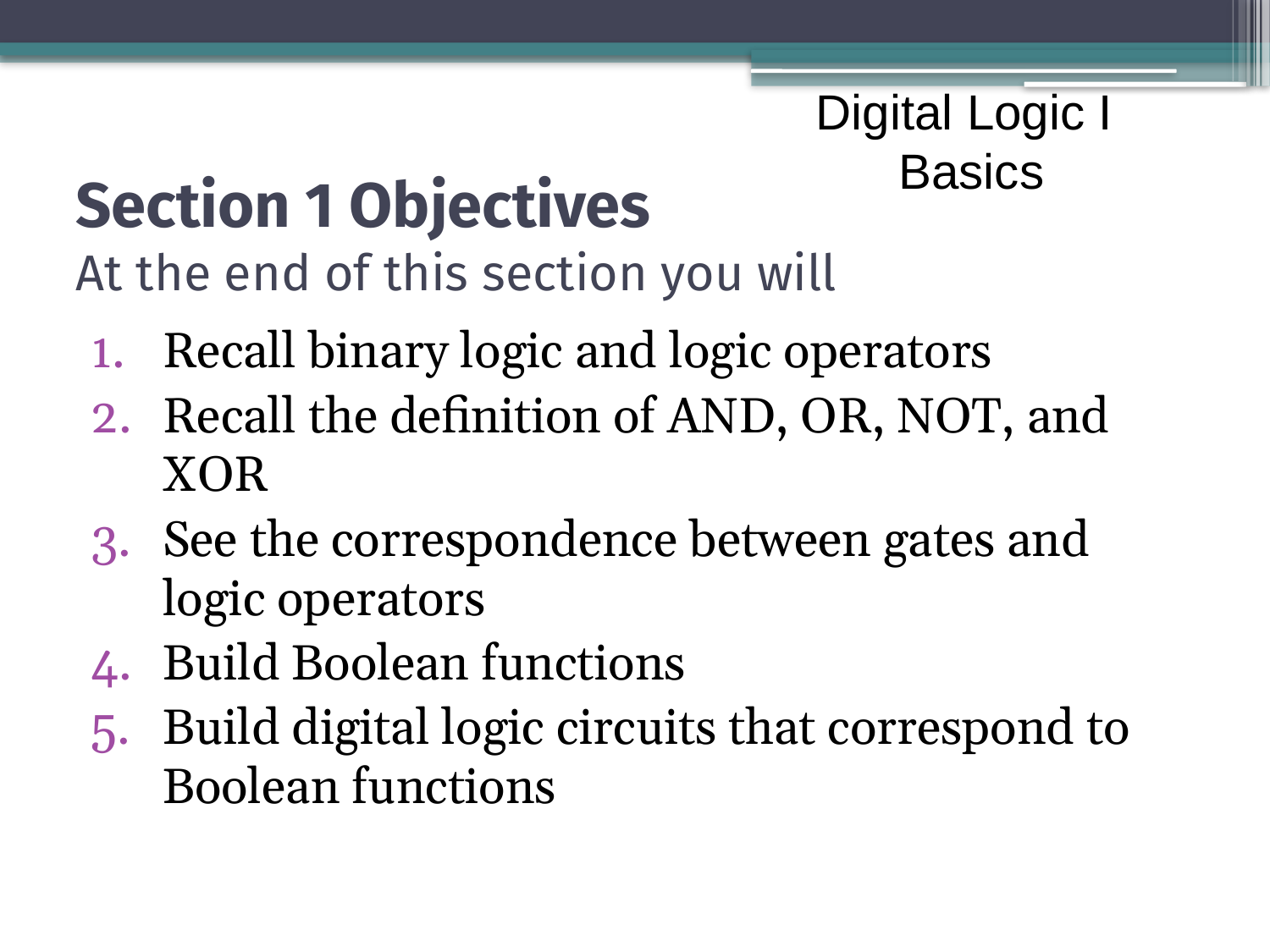

Digital Logic I
Basics
# Section 1 Objectives At the end of this section you will
Recall binary logic and logic operators
Recall the definition of AND, OR, NOT, and XOR
See the correspondence between gates and logic operators
Build Boolean functions
Build digital logic circuits that correspond to Boolean functions